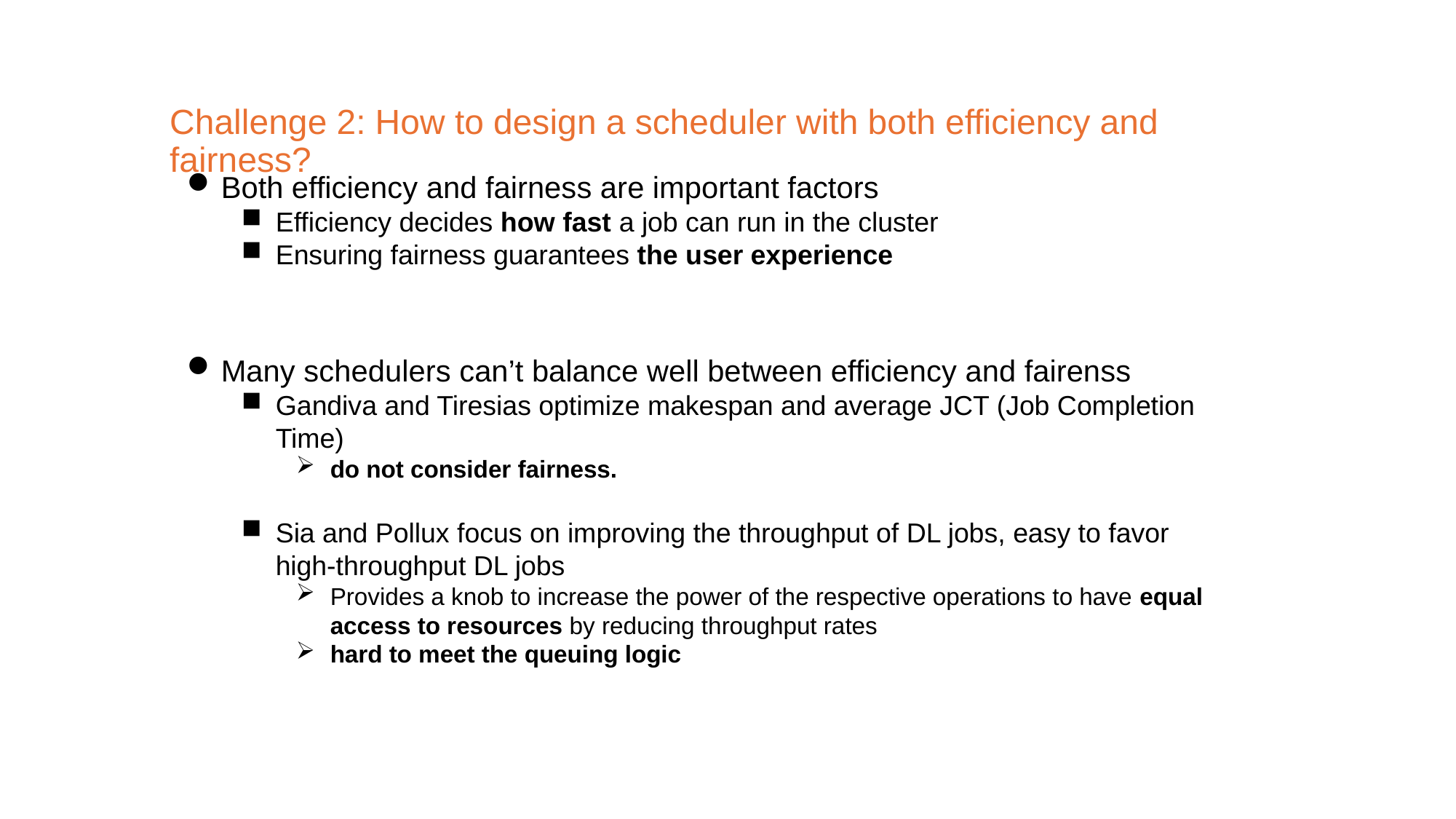

Challenge 2: How to design a scheduler with both efficiency and fairness?
Both efficiency and fairness are important factors
Efficiency decides how fast a job can run in the cluster
Ensuring fairness guarantees the user experience
Many schedulers can’t balance well between efficiency and fairenss
Gandiva and Tiresias optimize makespan and average JCT (Job Completion Time)
do not consider fairness.

Sia and Pollux focus on improving the throughput of DL jobs, easy to favor high-throughput DL jobs
Provides a knob to increase the power of the respective operations to have equal access to resources by reducing throughput rates
hard to meet the queuing logic